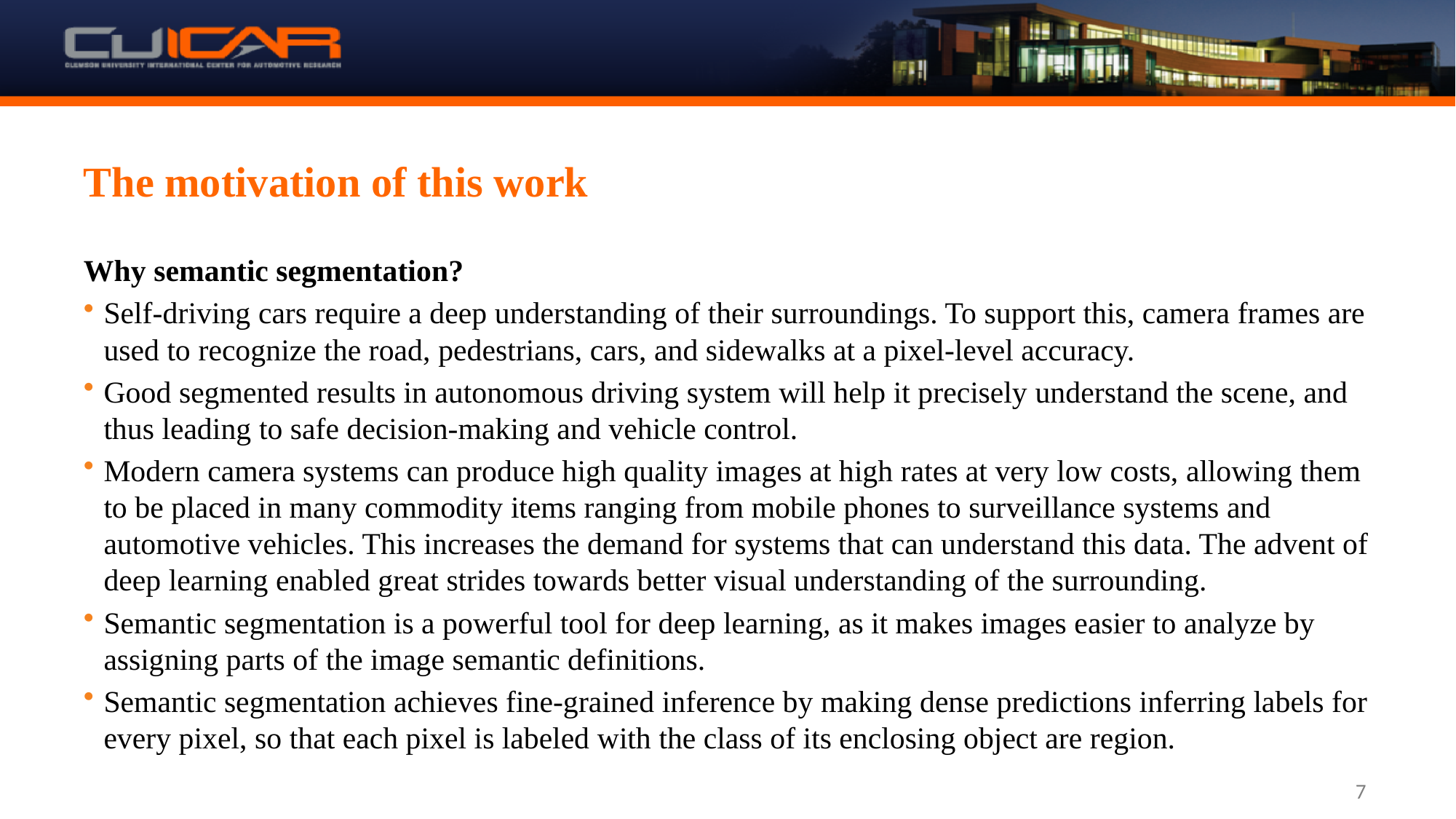

# The motivation of this work
Why semantic segmentation?
Self-driving cars require a deep understanding of their surroundings. To support this, camera frames are used to recognize the road, pedestrians, cars, and sidewalks at a pixel-level accuracy.
Good segmented results in autonomous driving system will help it precisely understand the scene, and thus leading to safe decision-making and vehicle control.
Modern camera systems can produce high quality images at high rates at very low costs, allowing them to be placed in many commodity items ranging from mobile phones to surveillance systems and automotive vehicles. This increases the demand for systems that can understand this data. The advent of deep learning enabled great strides towards better visual understanding of the surrounding.
Semantic segmentation is a powerful tool for deep learning, as it makes images easier to analyze by assigning parts of the image semantic definitions.
Semantic segmentation achieves fine-grained inference by making dense predictions inferring labels for every pixel, so that each pixel is labeled with the class of its enclosing object are region.